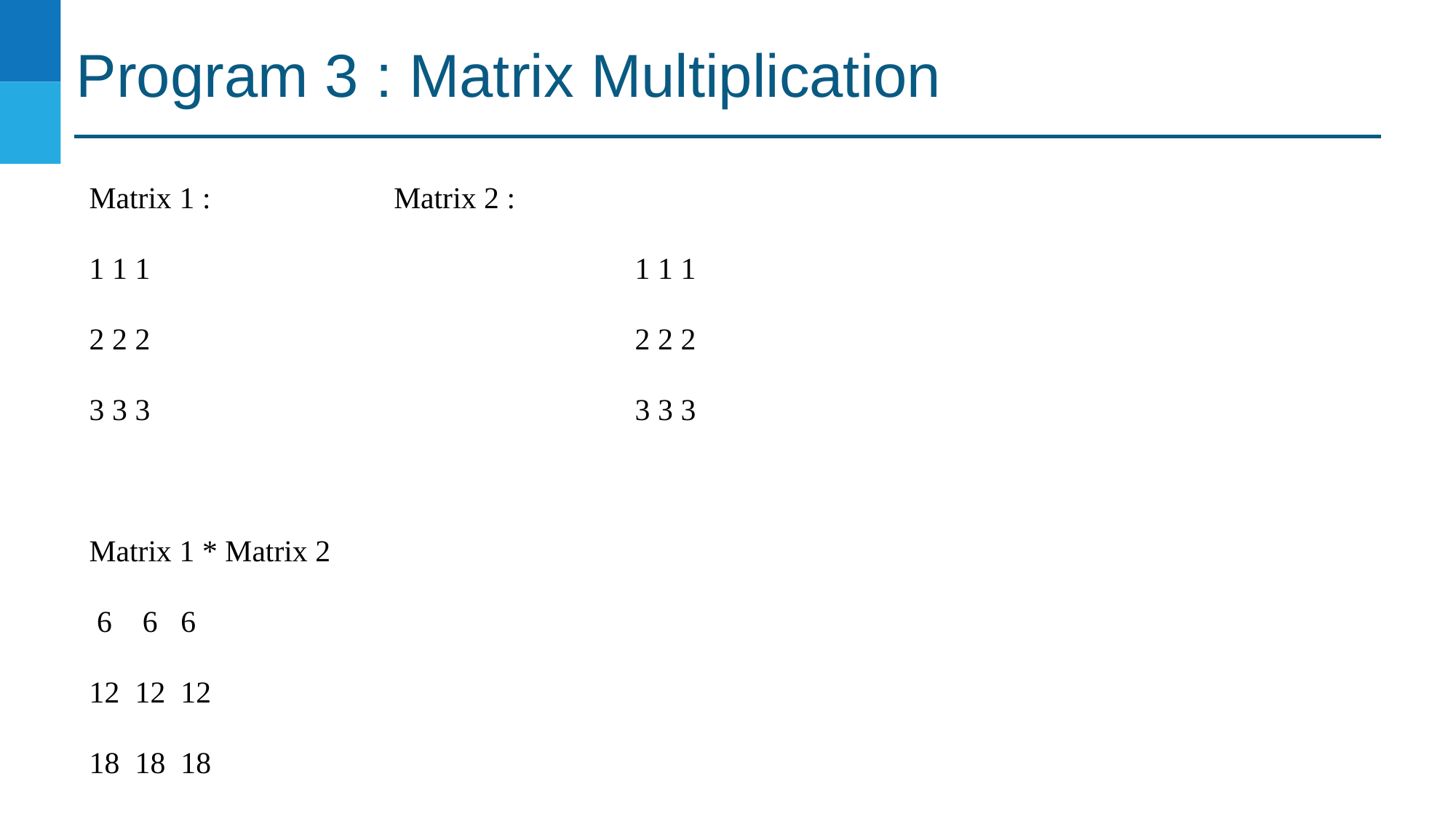

# Program 3 : Matrix Multiplication
Matrix 1 :                        Matrix 2 :
1 1 1 					1 1 1
2 2 2					2 2 2
3 3 3        				3 3 3

Matrix 1 * Matrix 2
 6    6   6
12  12  12
18  18  18